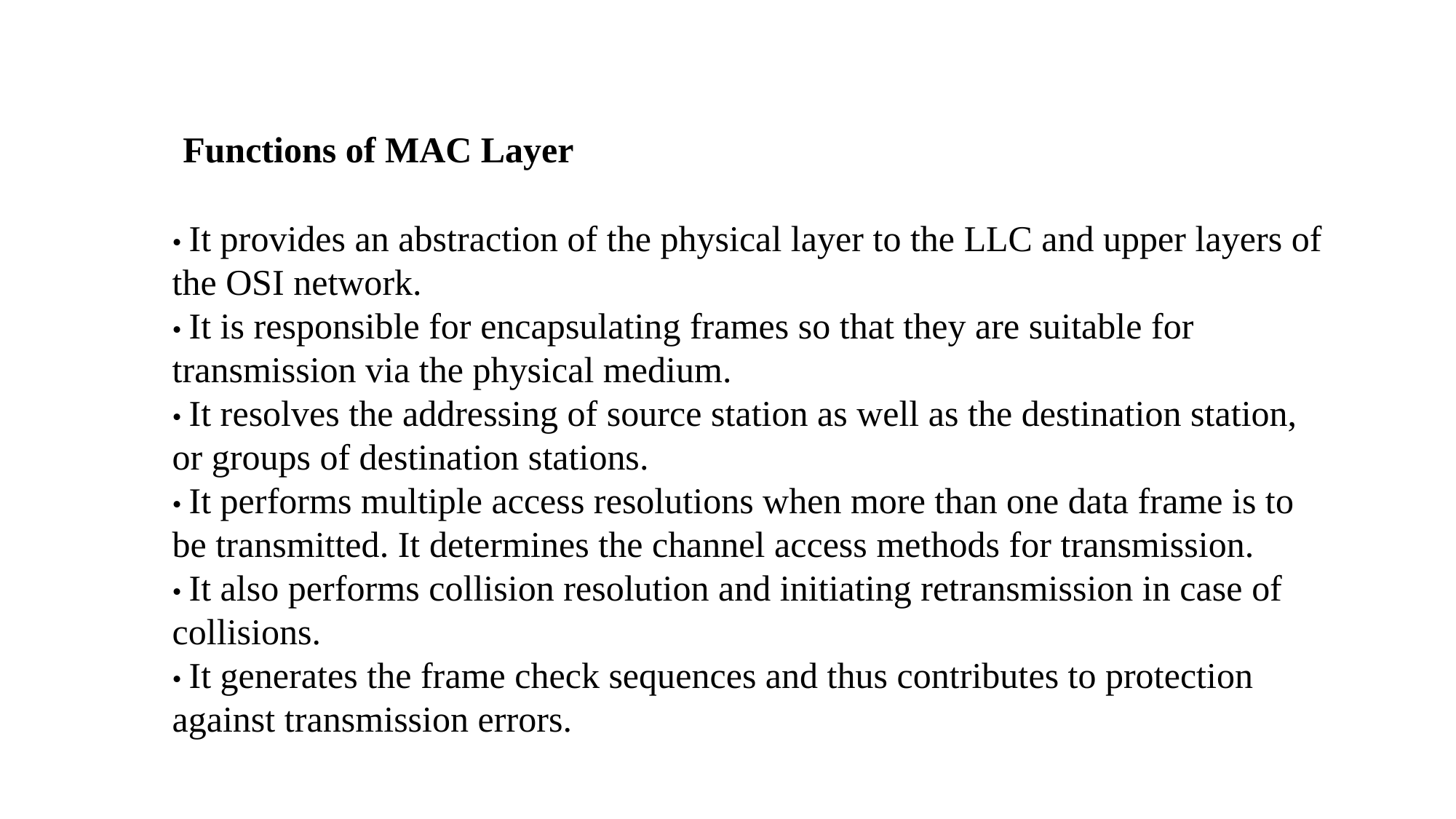

Functions of MAC Layer

• It provides an abstraction of the physical layer to the LLC and upper layers of the OSI network.
• It is responsible for encapsulating frames so that they are suitable for transmission via the physical medium.
• It resolves the addressing of source station as well as the destination station, or groups of destination stations.
• It performs multiple access resolutions when more than one data frame is to be transmitted. It determines the channel access methods for transmission.
• It also performs collision resolution and initiating retransmission in case of collisions.
• It generates the frame check sequences and thus contributes to protection against transmission errors.